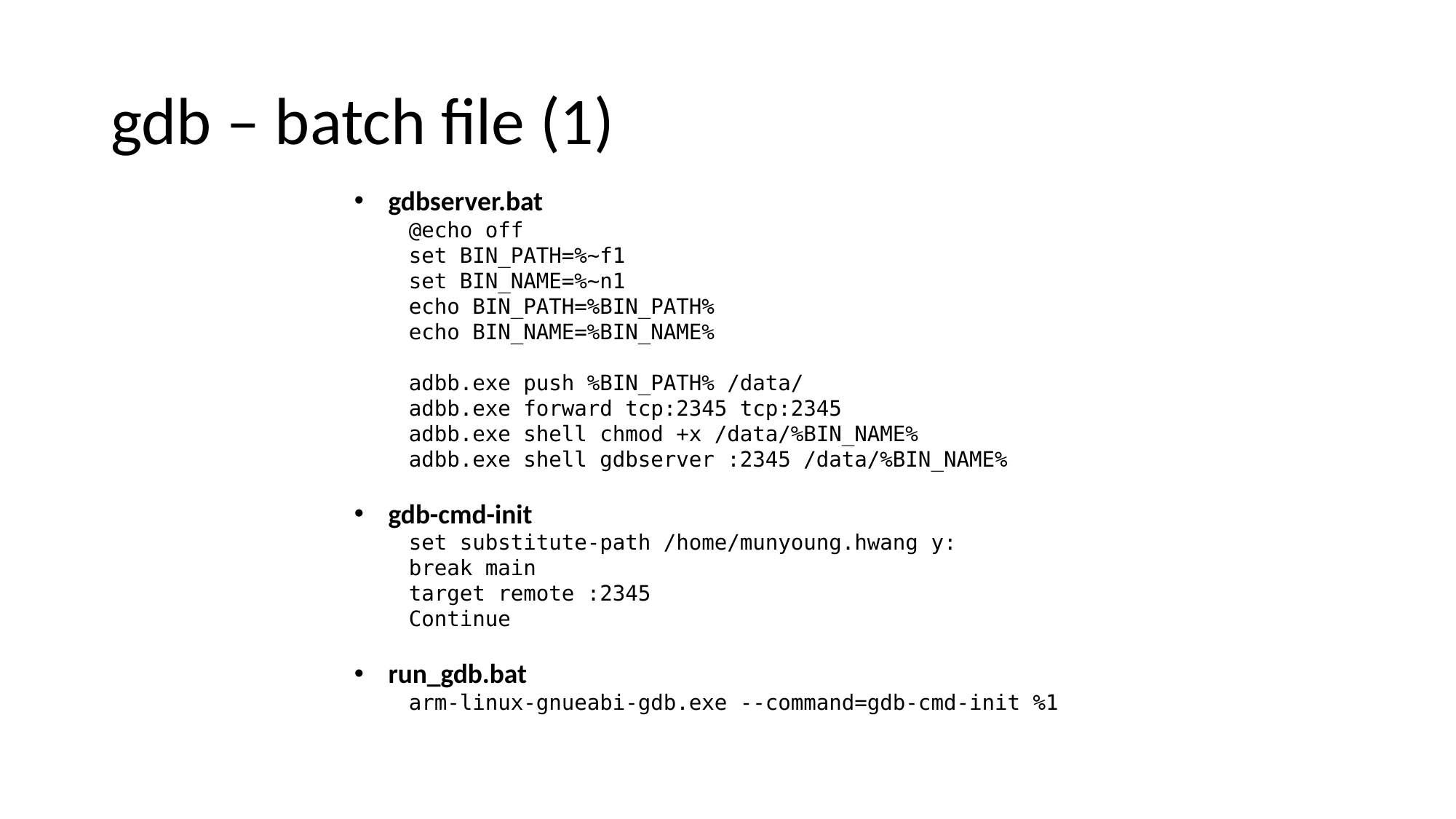

# gdb – batch file (1)
gdbserver.bat
@echo off
set BIN_PATH=%~f1
set BIN_NAME=%~n1
echo BIN_PATH=%BIN_PATH%
echo BIN_NAME=%BIN_NAME%

adbb.exe push %BIN_PATH% /data/
adbb.exe forward tcp:2345 tcp:2345
adbb.exe shell chmod +x /data/%BIN_NAME%
adbb.exe shell gdbserver :2345 /data/%BIN_NAME%

gdb-cmd-init
set substitute-path /home/munyoung.hwang y:
break main
target remote :2345
Continue

run_gdb.bat
arm-linux-gnueabi-gdb.exe --command=gdb-cmd-init %1